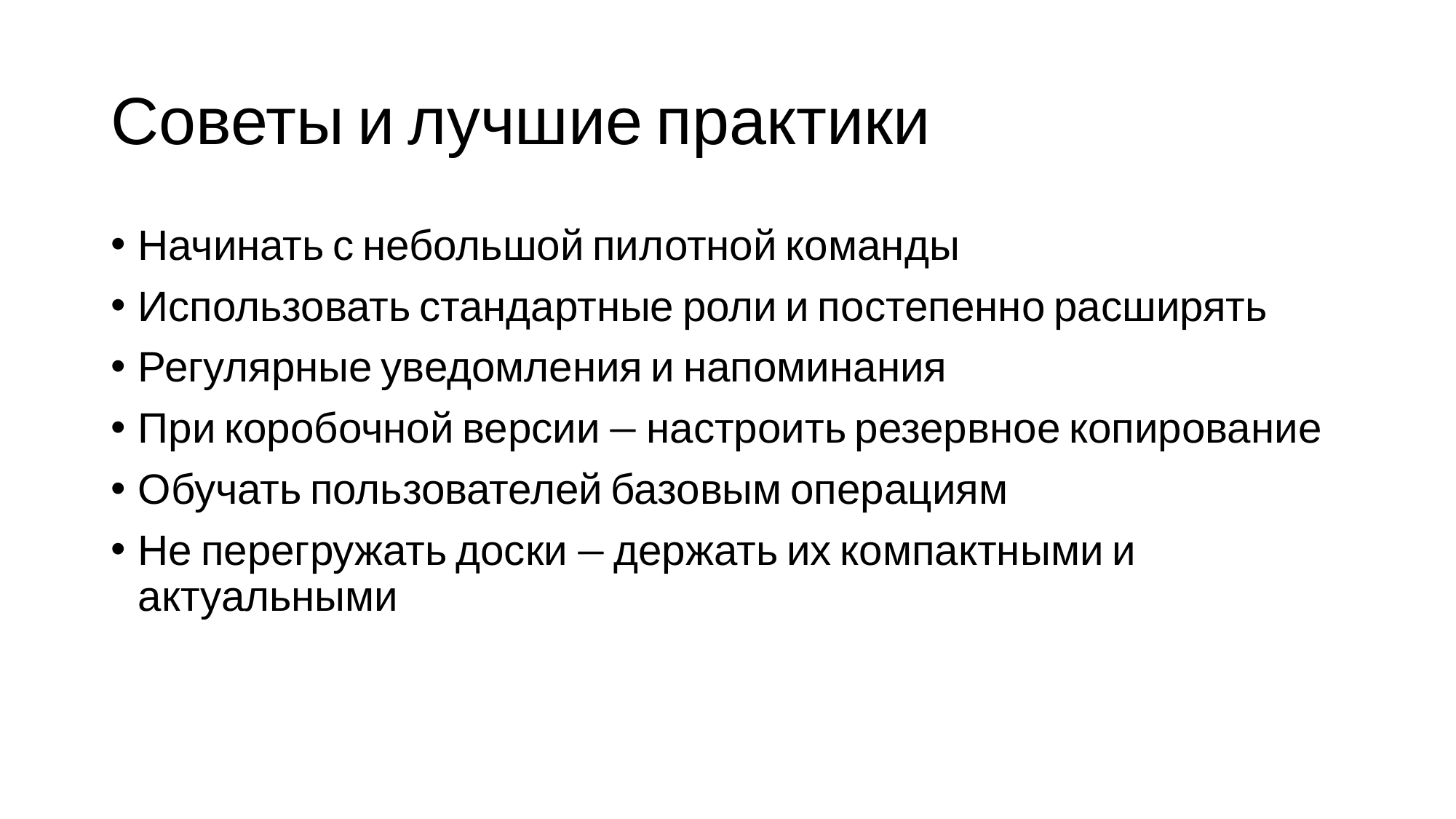

# Советы и лучшие практики
Начинать с небольшой пилотной команды
Использовать стандартные роли и постепенно расширять
Регулярные уведомления и напоминания
При коробочной версии — настроить резервное копирование
Обучать пользователей базовым операциям
Не перегружать доски — держать их компактными и актуальными